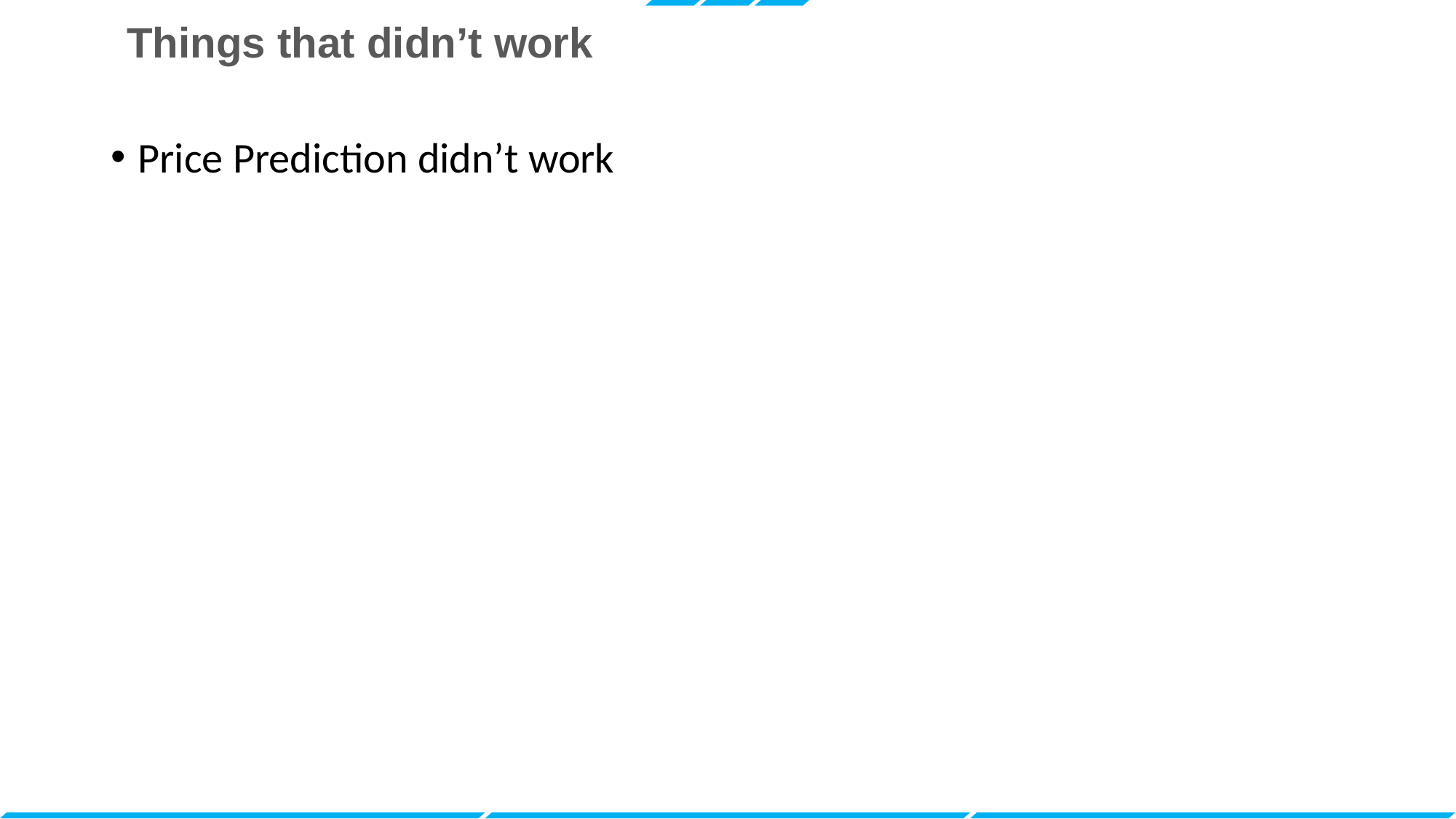

# Things that didn’t work
Price Prediction didn’t work